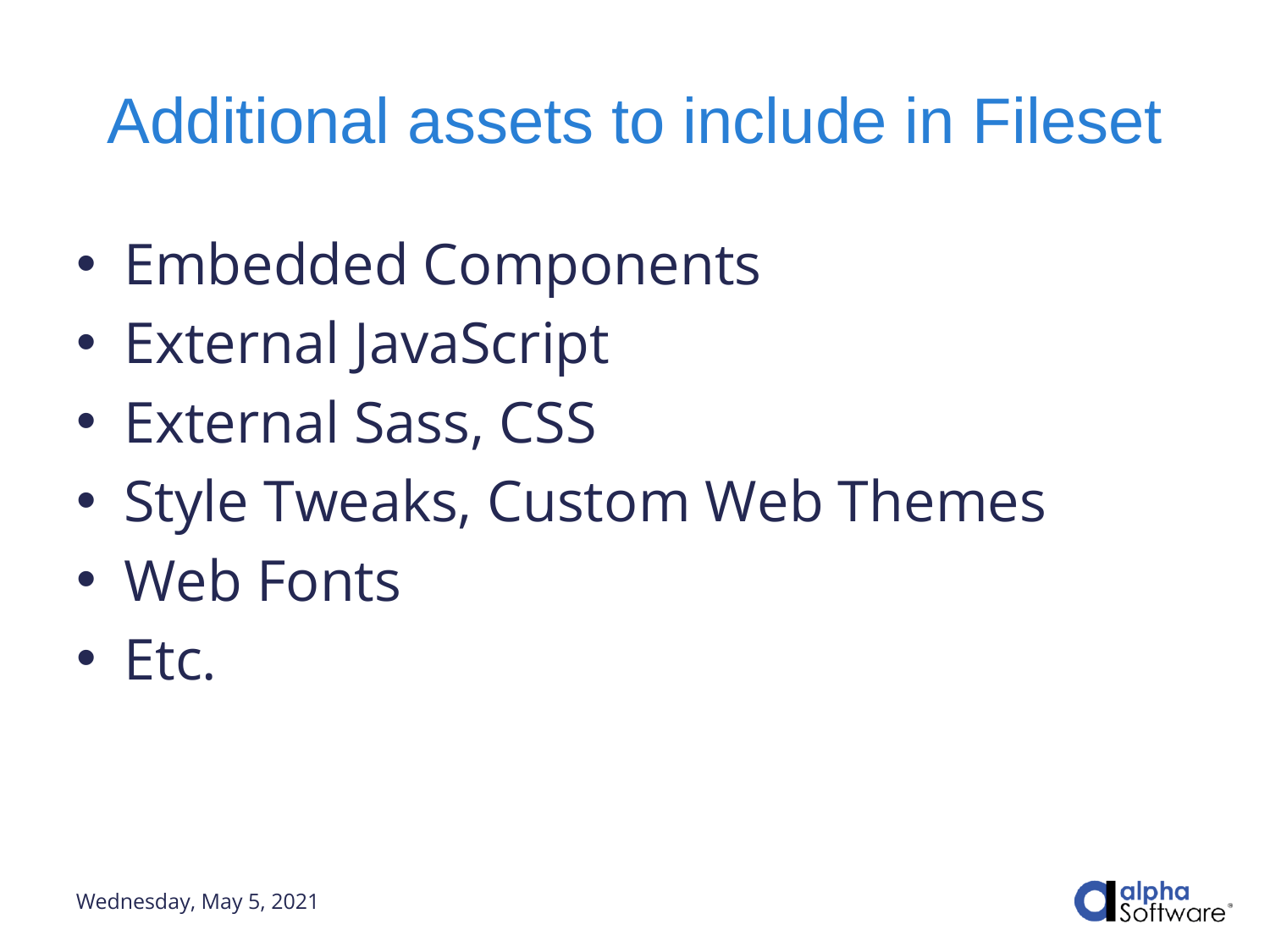

# Additional assets to include in Fileset
Embedded Components
External JavaScript
External Sass, CSS
Style Tweaks, Custom Web Themes
Web Fonts
Etc.
Wednesday, May 5, 2021